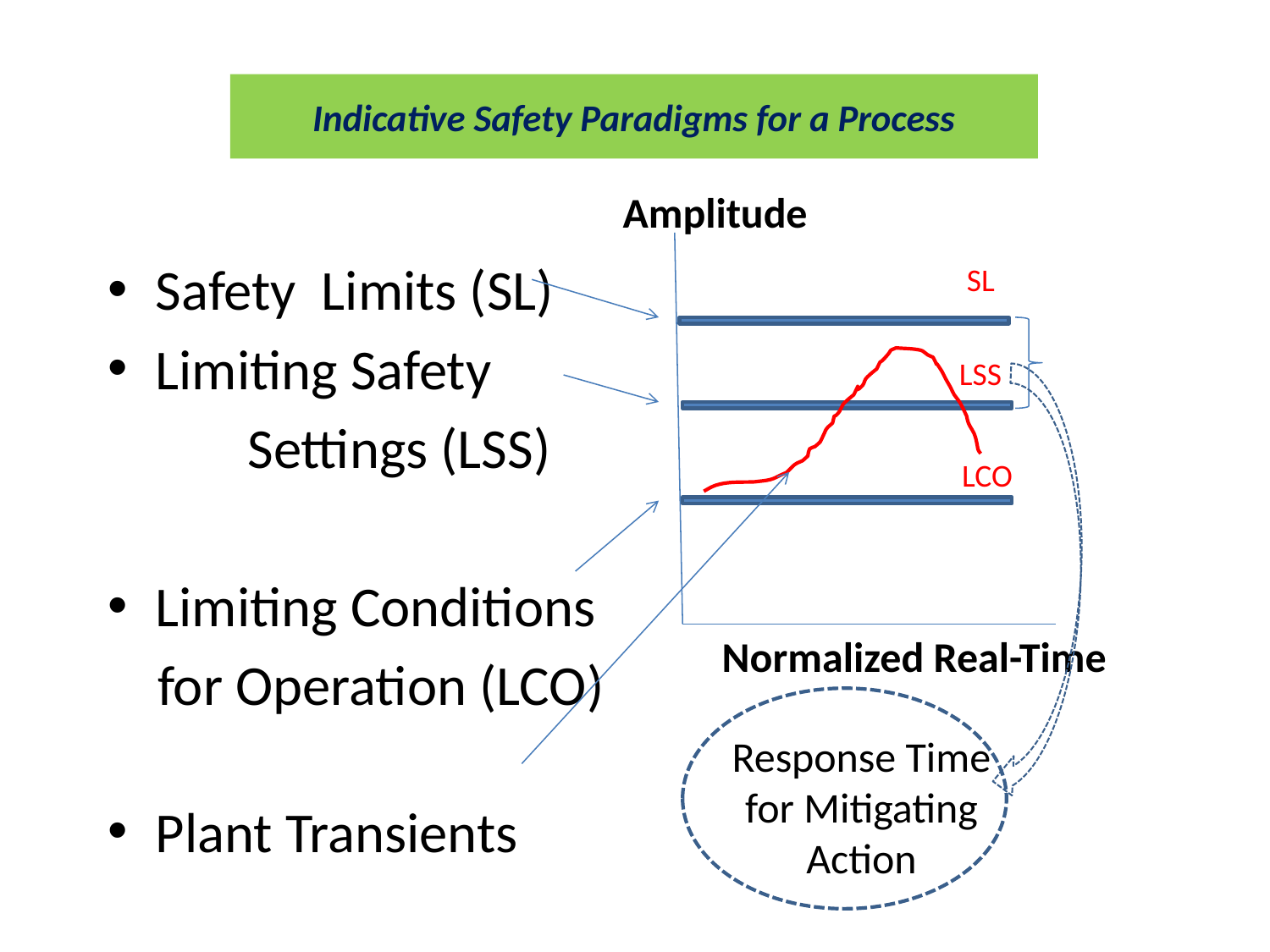

# Indicative Safety Paradigms for a Process
Amplitude
Safety  Limits (SL)
Limiting Safety
	 Settings (LSS)

Limiting Conditions
   for Operation (LCO)
Plant Transients
 SL

LSS

LCO

Normalized Real-Time

Response Time for Mitigating Action